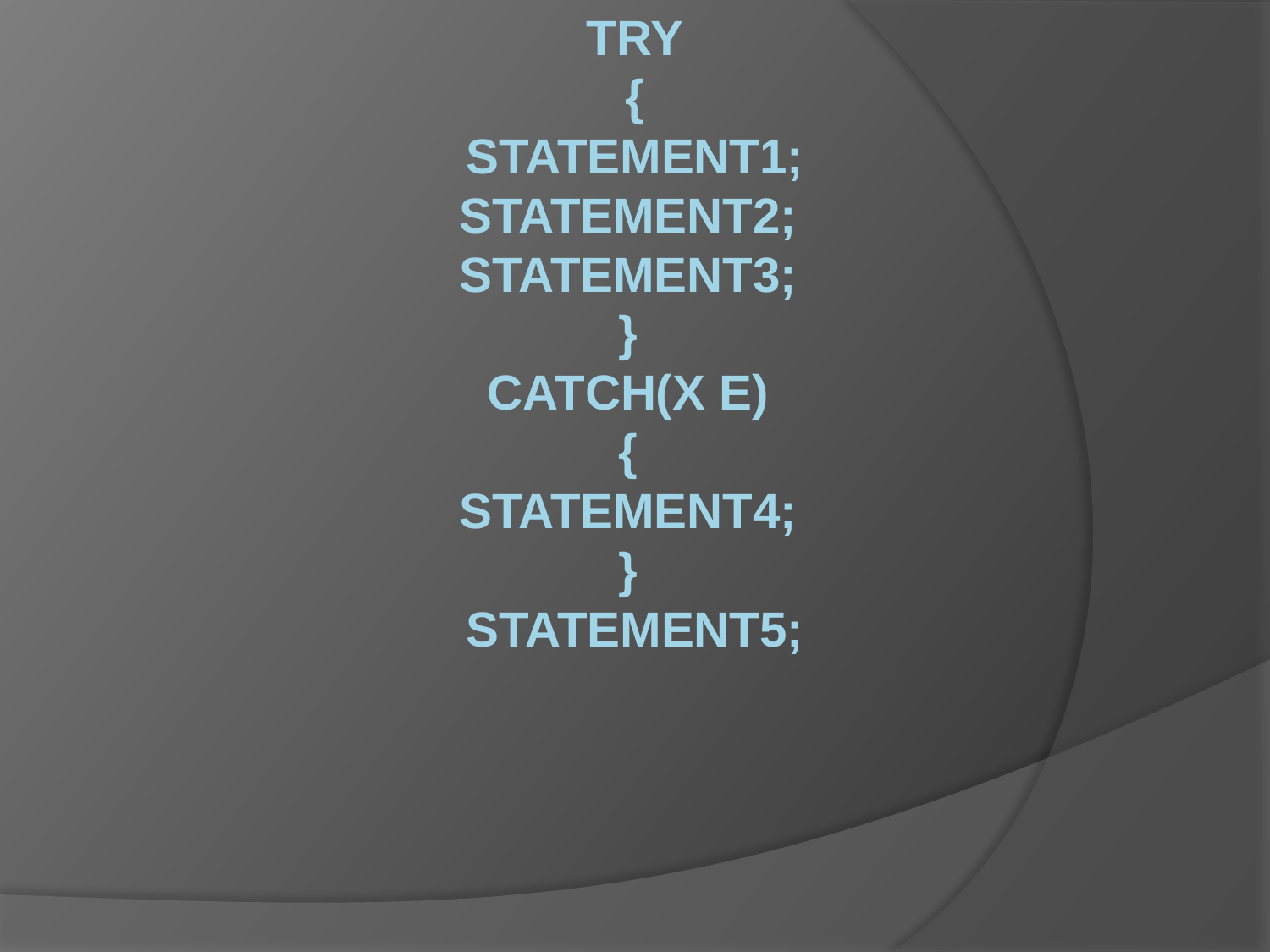

# Try { statement1; statement2; statement3; } catch(X e) { statement4; } statement5;